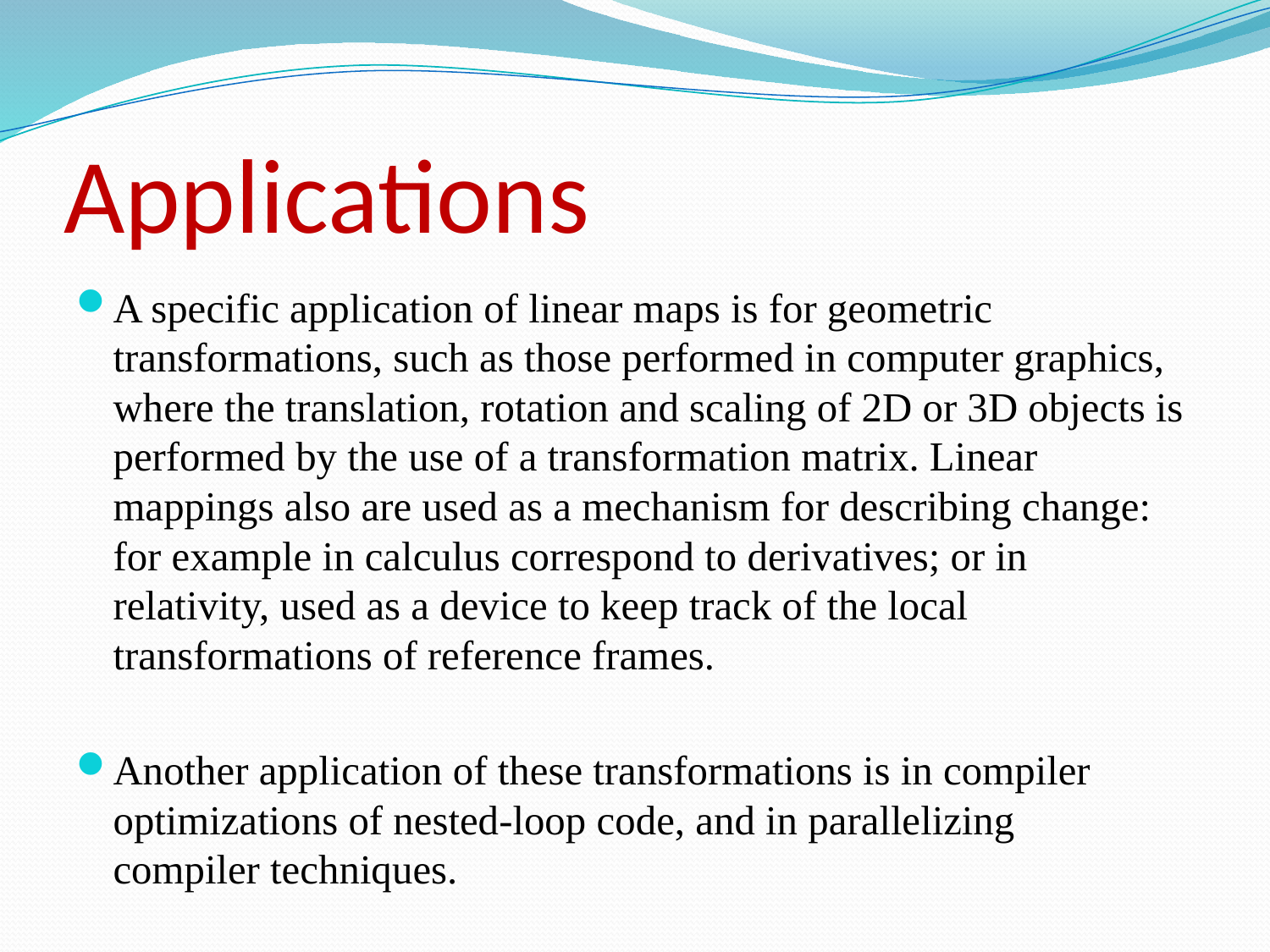

# Applications
A specific application of linear maps is for geometric transformations, such as those performed in computer graphics, where the translation, rotation and scaling of 2D or 3D objects is performed by the use of a transformation matrix. Linear mappings also are used as a mechanism for describing change: for example in calculus correspond to derivatives; or in relativity, used as a device to keep track of the local transformations of reference frames.

Another application of these transformations is in compiler optimizations of nested-loop code, and in parallelizing compiler techniques.